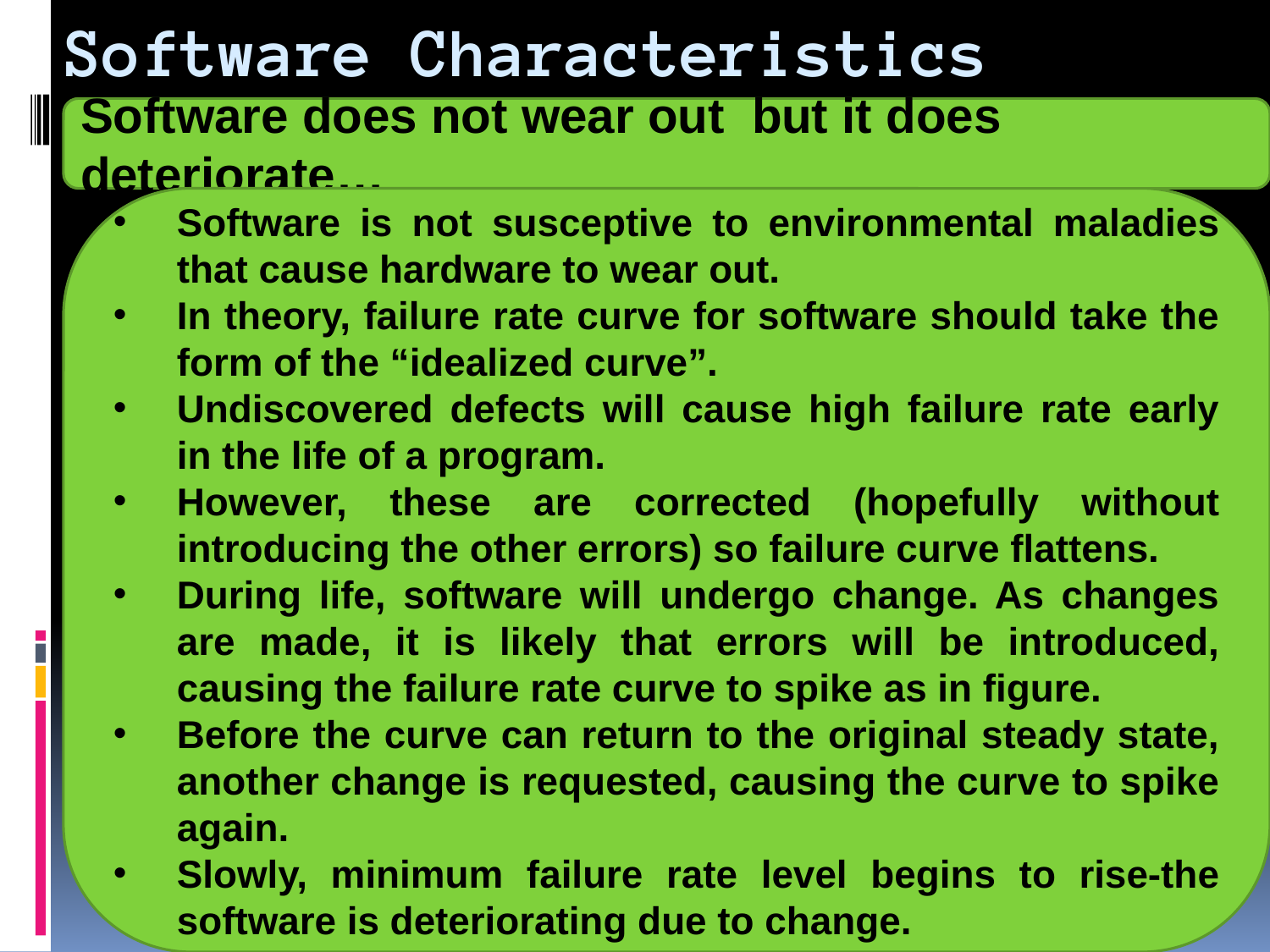

# Software Characteristics
Software does not wear out  but it does deteriorate…
Software is not susceptive to environmental maladies that cause hardware to wear out.
In theory, failure rate curve for software should take the form of the “idealized curve”.
Undiscovered defects will cause high failure rate early in the life of a program.
However, these are corrected (hopefully without introducing the other errors) so failure curve flattens.
During life, software will undergo change. As changes are made, it is likely that errors will be introduced, causing the failure rate curve to spike as in figure.
Before the curve can return to the original steady state, another change is requested, causing the curve to spike again.
Slowly, minimum failure rate level begins to rise-the software is deteriorating due to change.